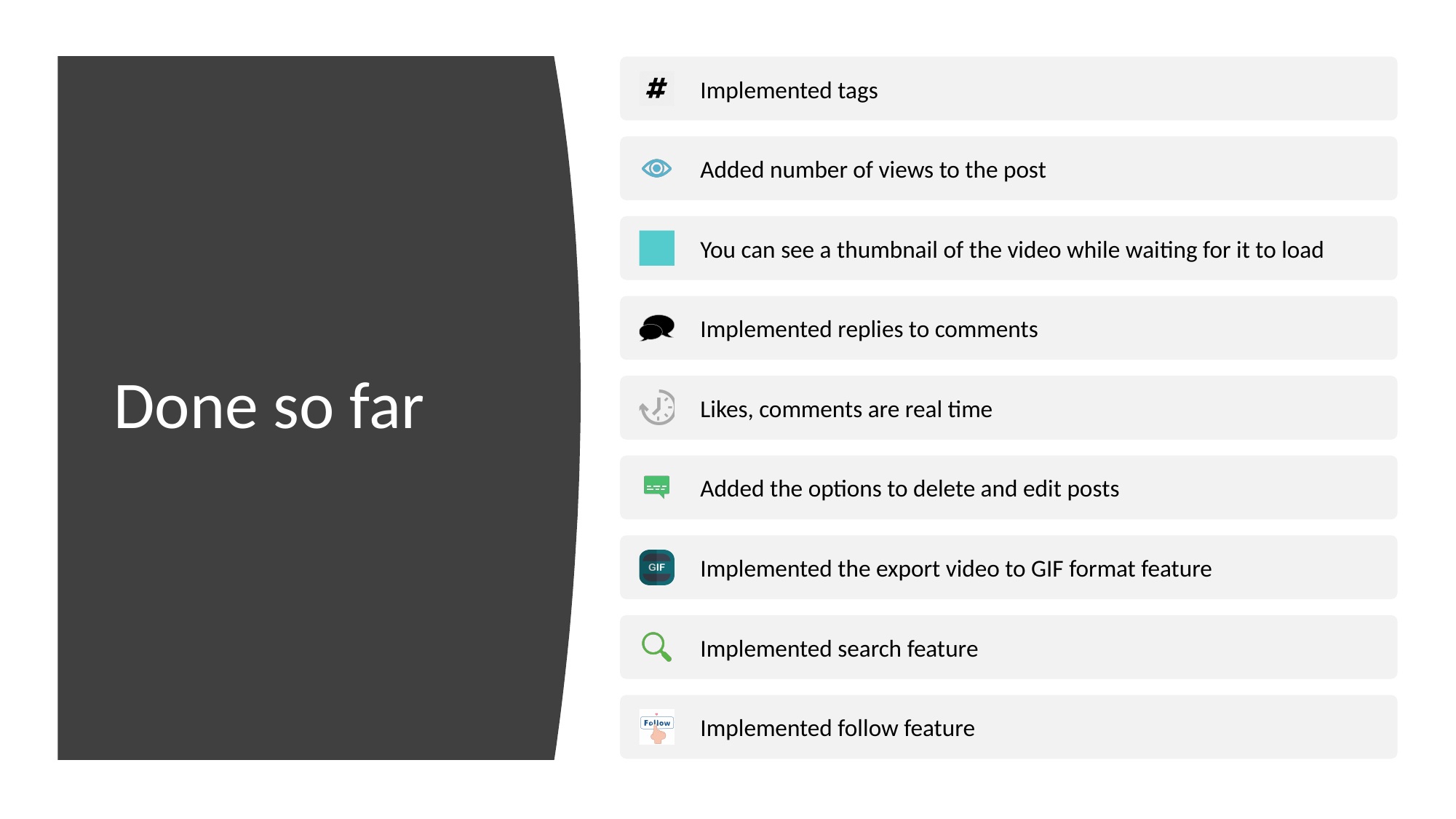

Implemented tags
Added number of views to the post
You can see a thumbnail of the video while waiting for it to load
Implemented replies to comments
Likes, comments are real time
Added the options to delete and edit posts
Implemented the export video to GIF format feature
Implemented search feature
Implemented follow feature

# Done so far